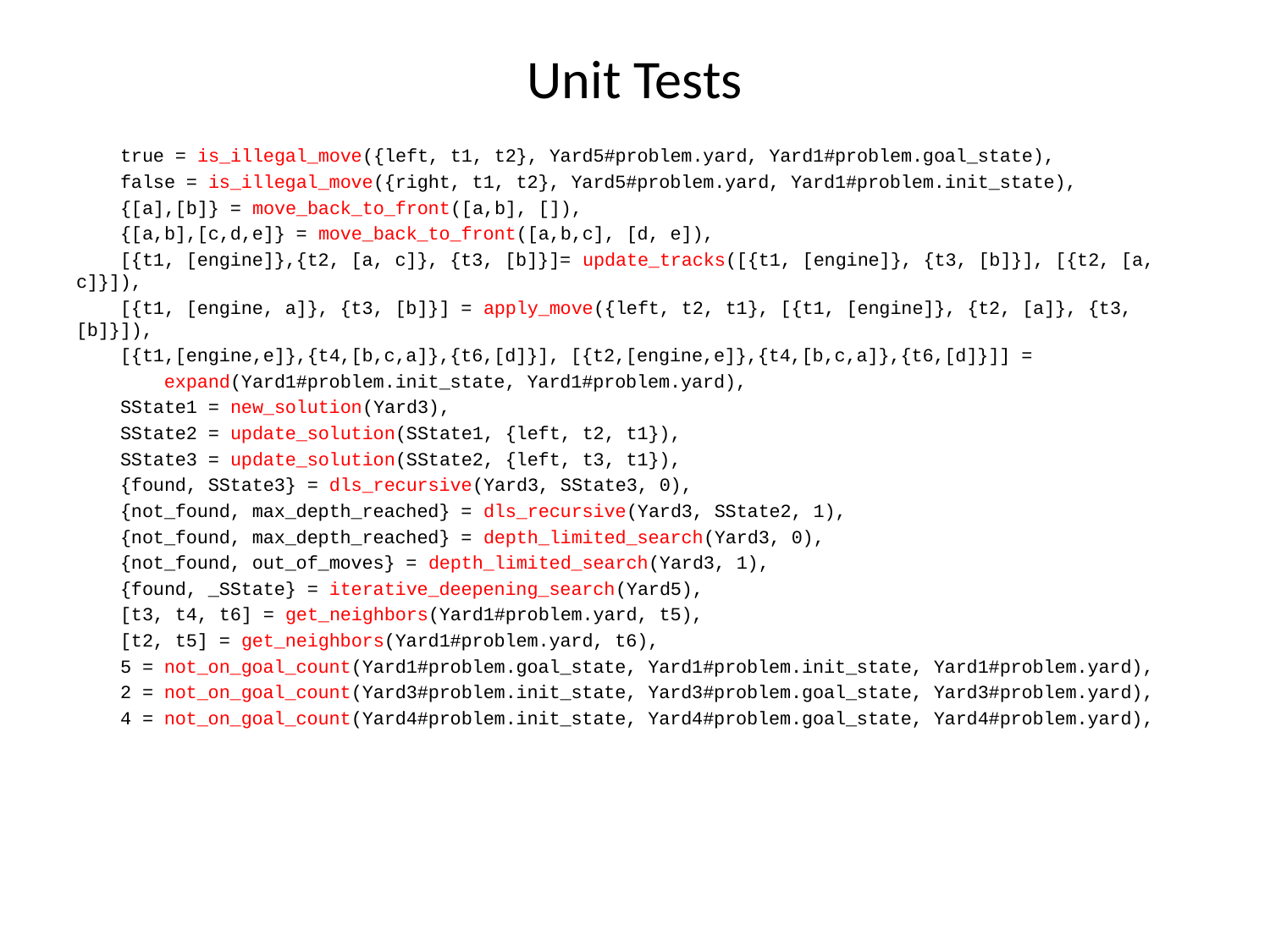

# Unit Tests
    true = is_illegal_move({left, t1, t2}, Yard5#problem.yard, Yard1#problem.goal_state),
    false = is_illegal_move({right, t1, t2}, Yard5#problem.yard, Yard1#problem.init_state),
    {[a],[b]} = move_back_to_front([a,b], []),
    {[a,b],[c,d,e]} = move_back_to_front([a,b,c], [d, e]),
    [{t1, [engine]},{t2, [a, c]}, {t3, [b]}]= update_tracks([{t1, [engine]}, {t3, [b]}], [{t2, [a, c]}]),
    [{t1, [engine, a]}, {t3, [b]}] = apply_move({left, t2, t1}, [{t1, [engine]}, {t2, [a]}, {t3, [b]}]),
    [{t1,[engine,e]},{t4,[b,c,a]},{t6,[d]}], [{t2,[engine,e]},{t4,[b,c,a]},{t6,[d]}]] =
        expand(Yard1#problem.init_state, Yard1#problem.yard),
    SState1 = new_solution(Yard3),
    SState2 = update_solution(SState1, {left, t2, t1}),
    SState3 = update_solution(SState2, {left, t3, t1}),
    {found, SState3} = dls_recursive(Yard3, SState3, 0),
    {not_found, max_depth_reached} = dls_recursive(Yard3, SState2, 1),
    {not_found, max_depth_reached} = depth_limited_search(Yard3, 0),
    {not_found, out_of_moves} = depth_limited_search(Yard3, 1),
    {found, _SState} = iterative_deepening_search(Yard5),
    [t3, t4, t6] = get_neighbors(Yard1#problem.yard, t5),
    [t2, t5] = get_neighbors(Yard1#problem.yard, t6),
    5 = not_on_goal_count(Yard1#problem.goal_state, Yard1#problem.init_state, Yard1#problem.yard),
    2 = not_on_goal_count(Yard3#problem.init_state, Yard3#problem.goal_state, Yard3#problem.yard),
    4 = not_on_goal_count(Yard4#problem.init_state, Yard4#problem.goal_state, Yard4#problem.yard),